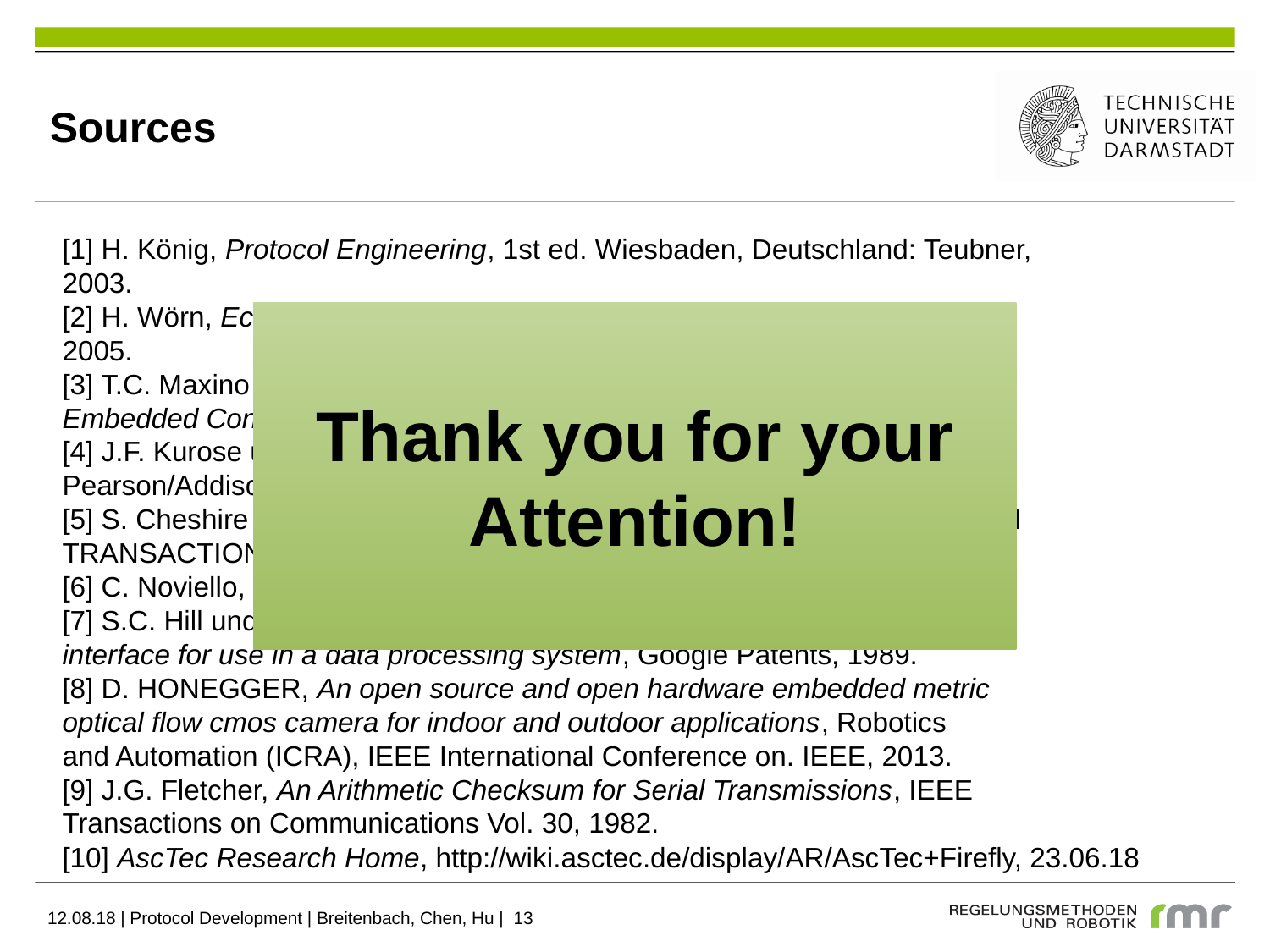

Sources
[1] H. König, Protocol Engineering, 1st ed. Wiesbaden, Deutschland: Teubner,
2003.
[2] H. Wörn, Echtzeitsysteme, 1st ed. Springer-Verlag Berlin Heidelberg,
2005.
[3] T.C. Maxino und P.J. Koopman, The Effectiveness of Checksums for
Embedded Control Networks, IEEE Xplore Digital Library, 2009.
[4] J.F. Kurose und K.W. Ross, Computer networking, 5. ed. Boston, MA :
Pearson/Addison-Wesley, Pearson Education, 2009.
[5] S. Cheshire und M. Baker, Consistent Overhead Byte Stuffing, IEEE/ACM
TRANSACTIONS ON NETWORKING, VOL.7, NO. 2, 1999.
[6] C. Noviello, Mastering STM32, Victoria, BC, Canada: Leanpub, 2017.
[7] S.C. Hill und J. Jelemensky und M.R. Heene, Queued serial peripheral
interface for use in a data processing system, Google Patents, 1989.
[8] D. HONEGGER, An open source and open hardware embedded metric
optical flow cmos camera for indoor and outdoor applications, Robotics
and Automation (ICRA), IEEE International Conference on. IEEE, 2013.
[9] J.G. Fletcher, An Arithmetic Checksum for Serial Transmissions, IEEE
Transactions on Communications Vol. 30, 1982.
[10] AscTec Research Home, http://wiki.asctec.de/display/AR/AscTec+Firefly, 23.06.18

Thank you for your Attention!